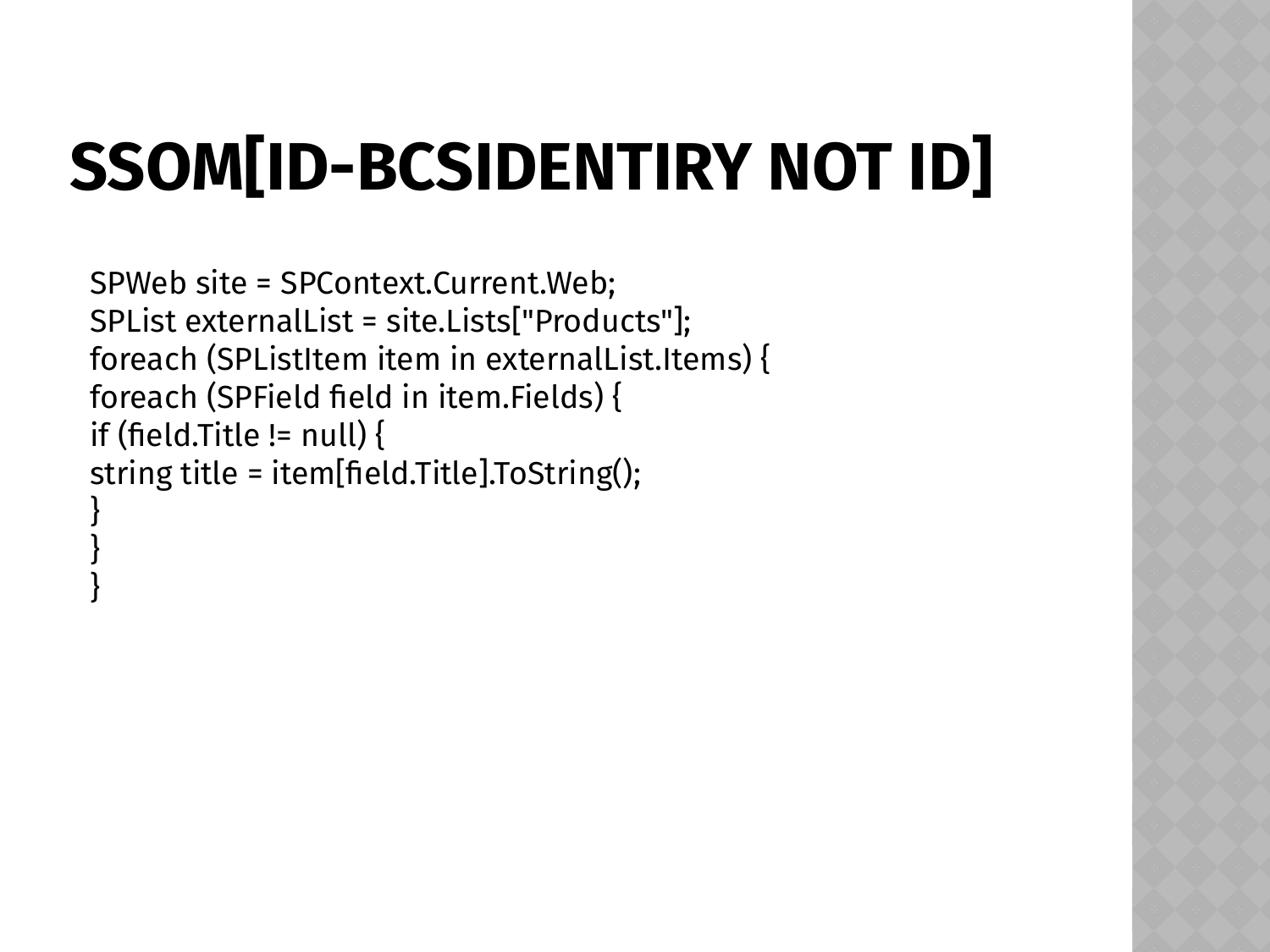

# SSOM[ID-BcsIdentiry NOT id]
SPWeb site = SPContext.Current.Web;
SPList externalList = site.Lists["Products"];
foreach (SPListItem item in externalList.Items) {
foreach (SPField field in item.Fields) {
if (field.Title != null) {
string title = item[field.Title].ToString();
}
}
}